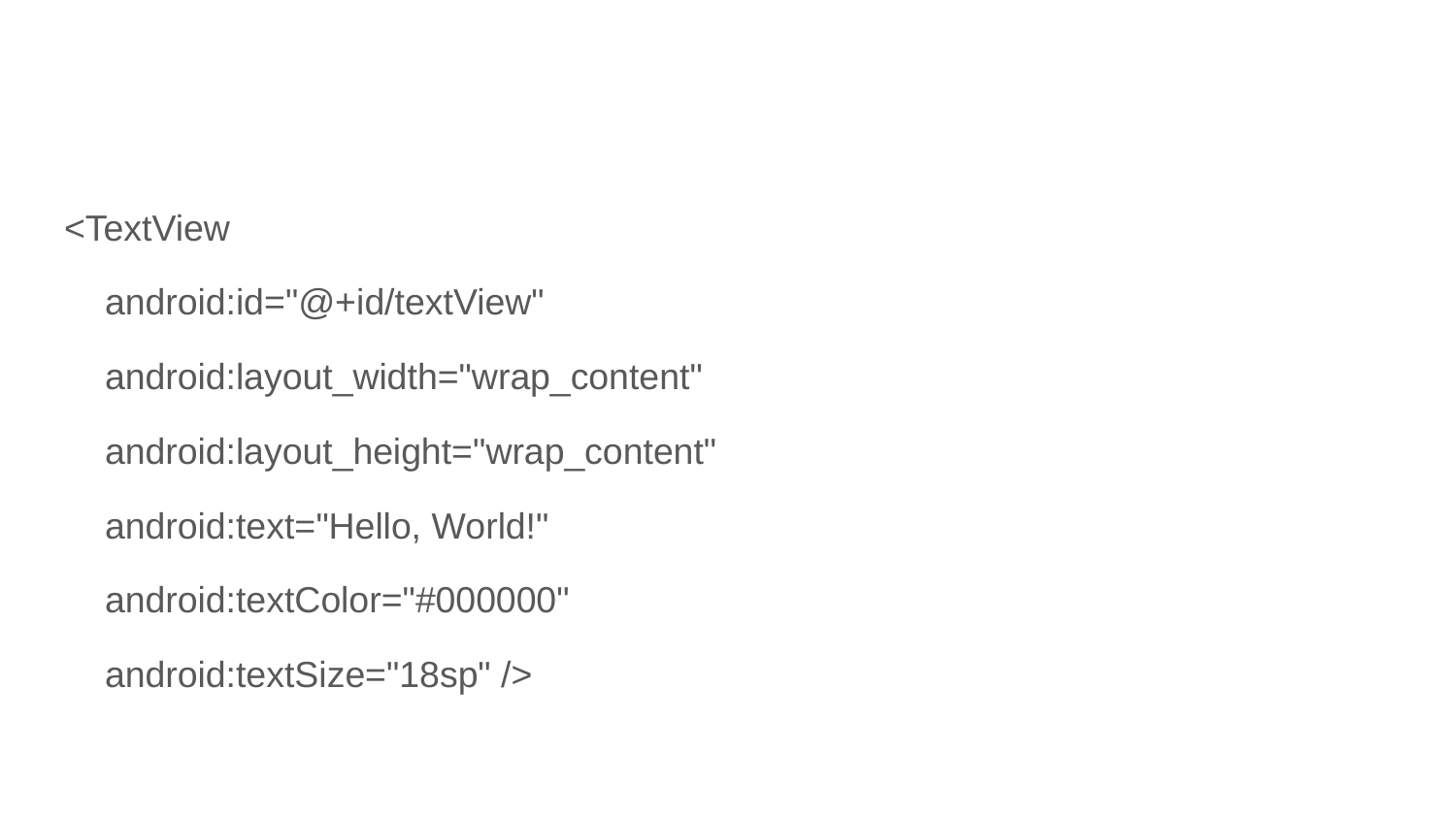

#
<TextView
    android:id="@+id/textView"
    android:layout_width="wrap_content"
    android:layout_height="wrap_content"
    android:text="Hello, World!"
    android:textColor="#000000"
    android:textSize="18sp" />